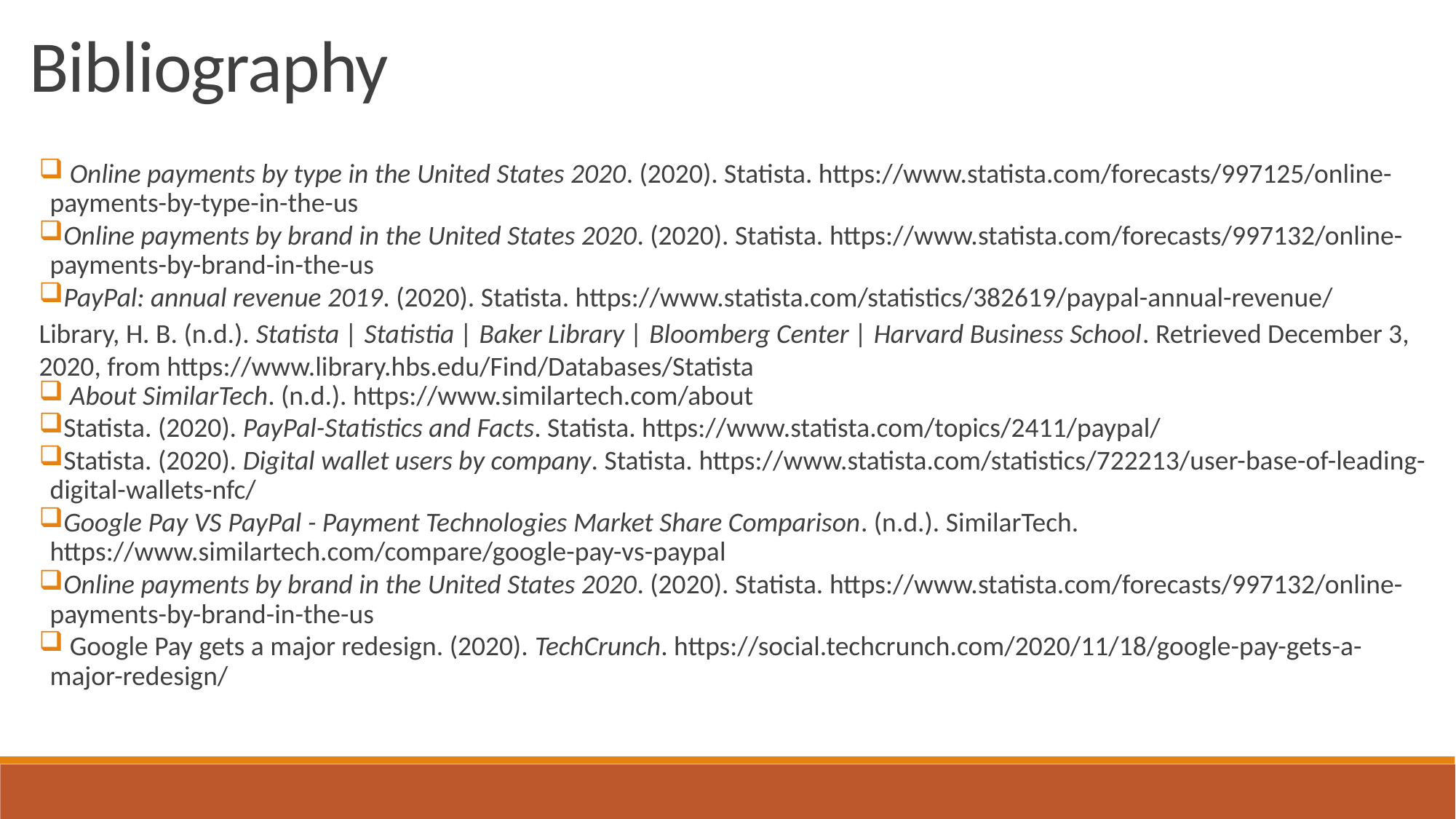

Bibliography

 Online payments by type in the United States 2020. (2020). Statista. https://www.statista.com/forecasts/997125/online-payments-by-type-in-the-us
Online payments by brand in the United States 2020. (2020). Statista. https://www.statista.com/forecasts/997132/online-payments-by-brand-in-the-us
PayPal: annual revenue 2019. (2020). Statista. https://www.statista.com/statistics/382619/paypal-annual-revenue/
Library, H. B. (n.d.). Statista | Statistia | Baker Library | Bloomberg Center | Harvard Business School. Retrieved December 3, 2020, from https://www.library.hbs.edu/Find/Databases/Statista
 About SimilarTech. (n.d.). https://www.similartech.com/about
Statista. (2020). PayPal-Statistics and Facts. Statista. https://www.statista.com/topics/2411/paypal/
Statista. (2020). Digital wallet users by company. Statista. https://www.statista.com/statistics/722213/user-base-of-leading-digital-wallets-nfc/
Google Pay VS PayPal - Payment Technologies Market Share Comparison. (n.d.). SimilarTech. https://www.similartech.com/compare/google-pay-vs-paypal
Online payments by brand in the United States 2020. (2020). Statista. https://www.statista.com/forecasts/997132/online-payments-by-brand-in-the-us
 Google Pay gets a major redesign. (2020). TechCrunch. https://social.techcrunch.com/2020/11/18/google-pay-gets-a-major-redesign/